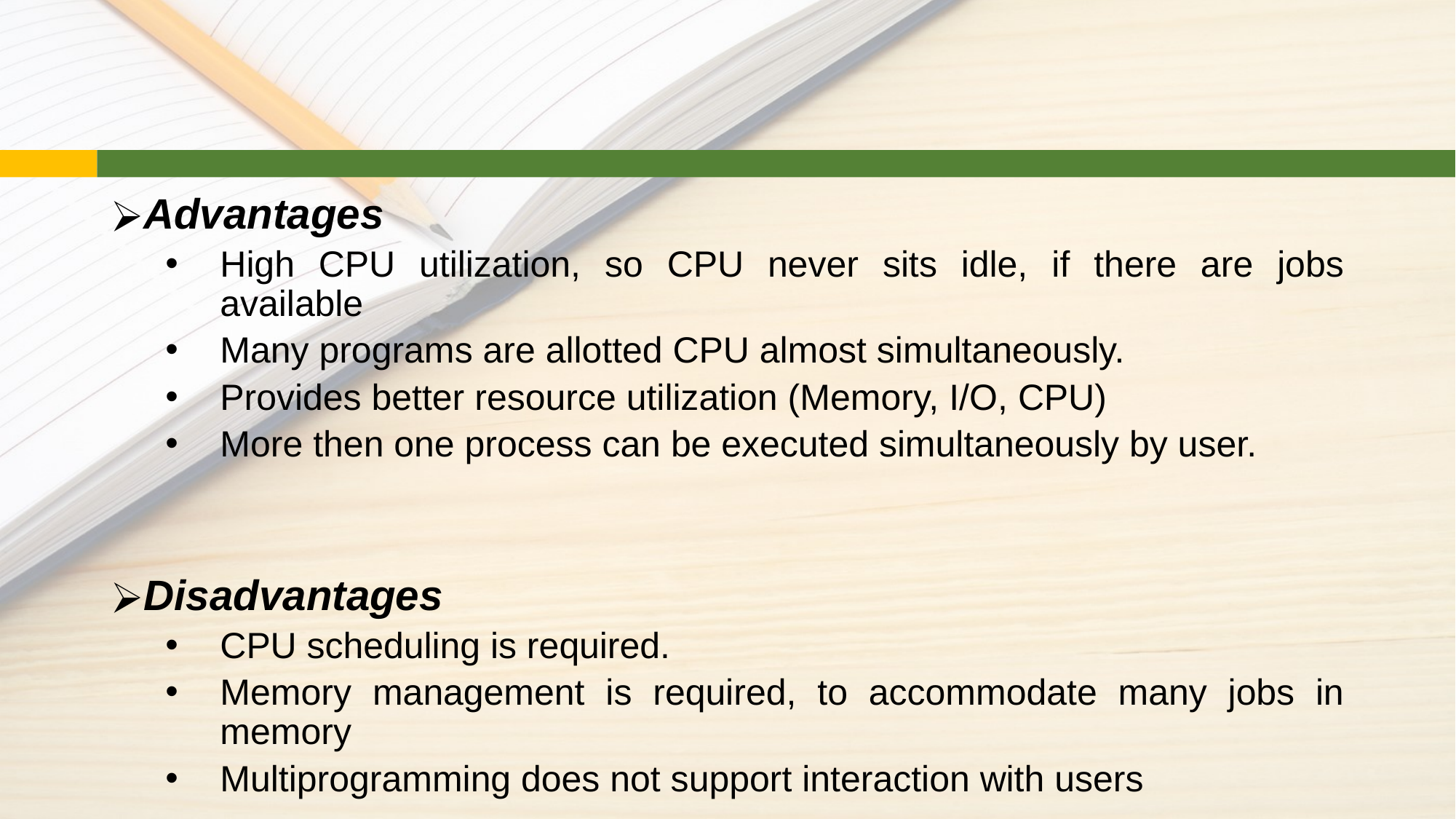

#
Advantages
High CPU utilization, so CPU never sits idle, if there are jobs available
Many programs are allotted CPU almost simultaneously.
Provides better resource utilization (Memory, I/O, CPU)
More then one process can be executed simultaneously by user.

Disadvantages
CPU scheduling is required.
Memory management is required, to accommodate many jobs in memory
Multiprogramming does not support interaction with users